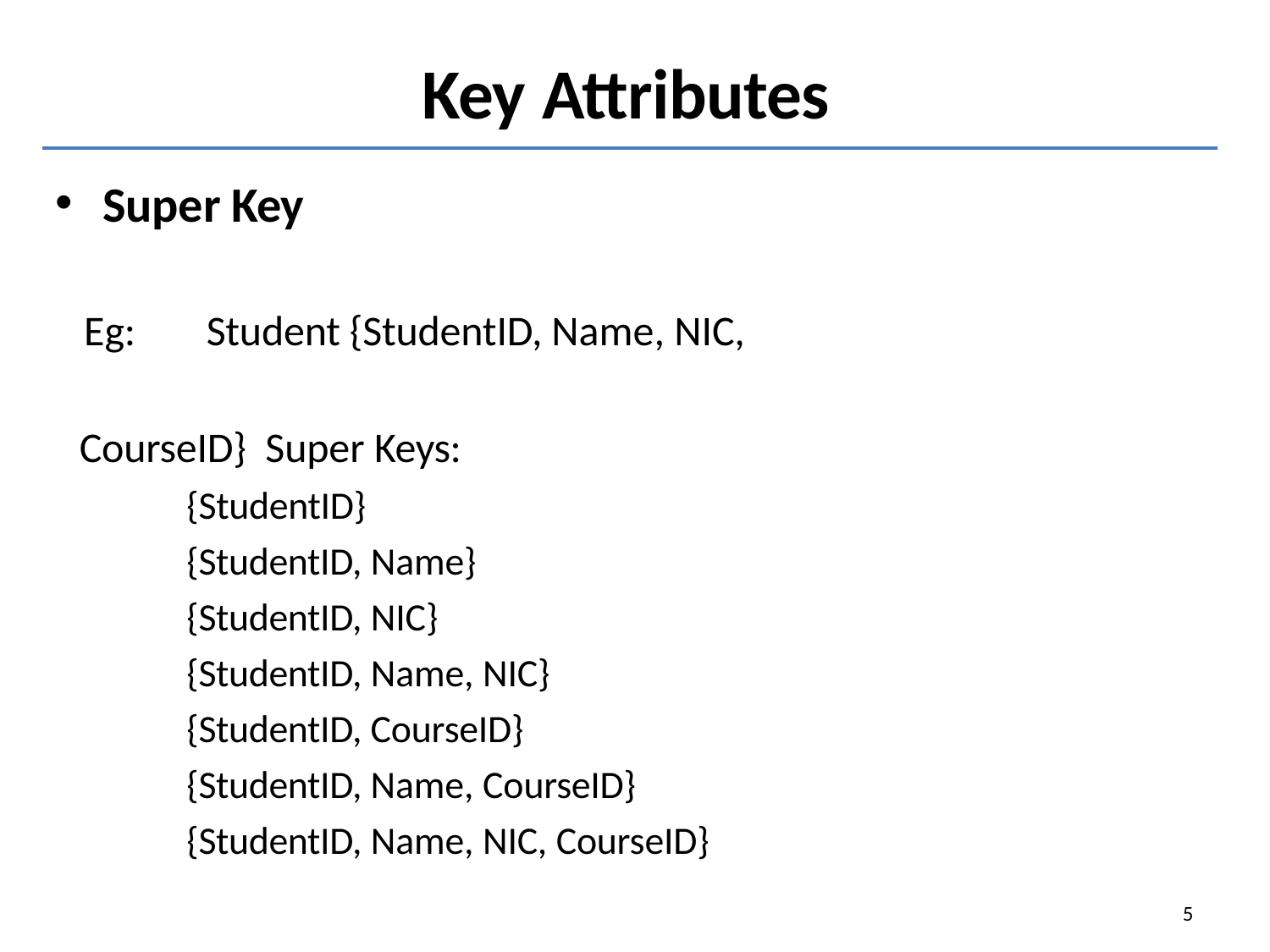

# Key Attributes
Super Key
Eg:	Student {StudentID, Name, NIC, CourseID}  Super Keys:
{StudentID}
{StudentID, Name}
{StudentID, NIC}
{StudentID, Name, NIC}
{StudentID, CourseID}
{StudentID, Name, CourseID}
{StudentID, Name, NIC, CourseID}
5